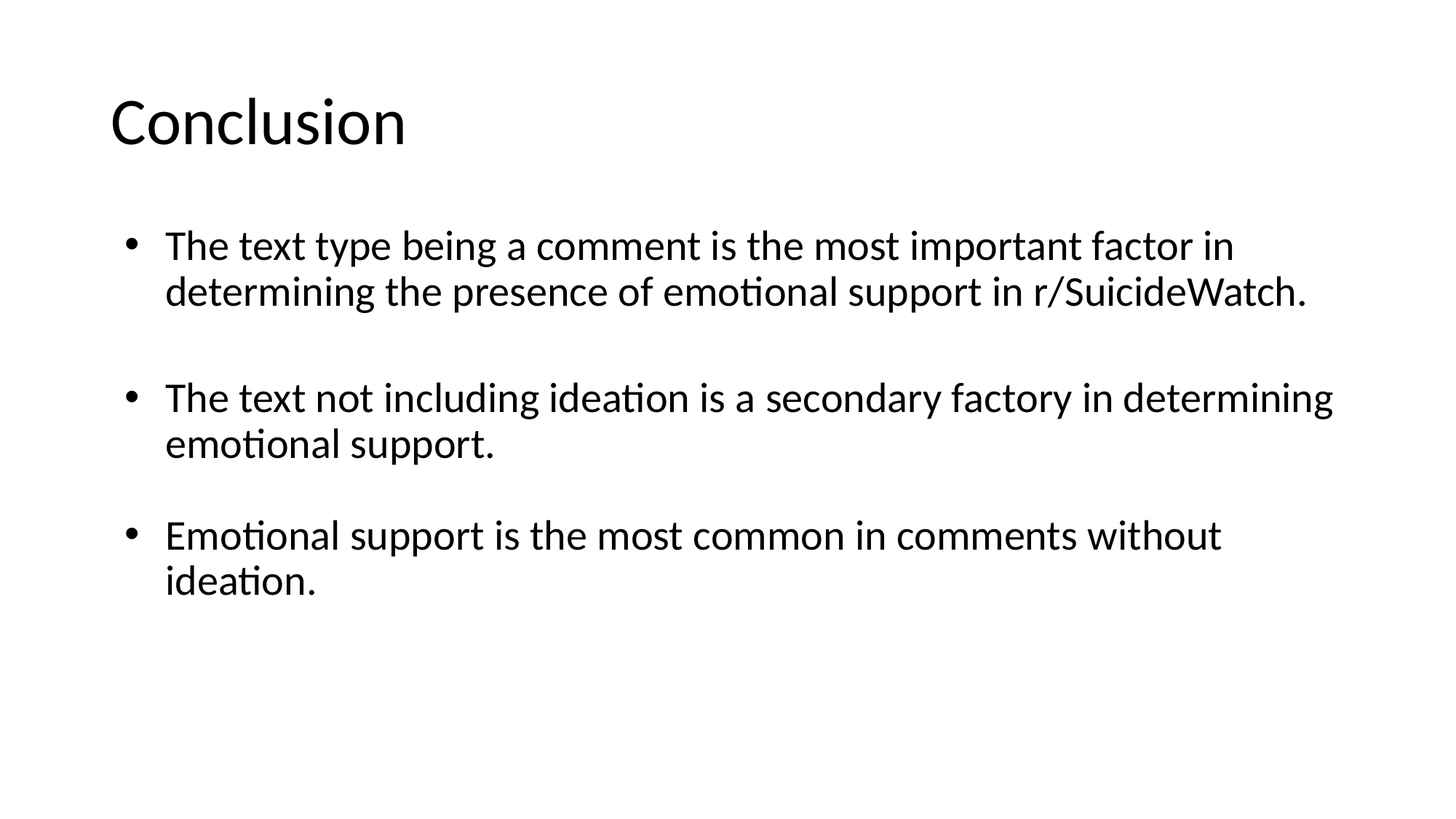

# Conclusion
The text type being a comment is the most important factor in determining the presence of emotional support in r/SuicideWatch.

The text not including ideation is a secondary factory in determining emotional support.

Emotional support is the most common in comments without ideation.